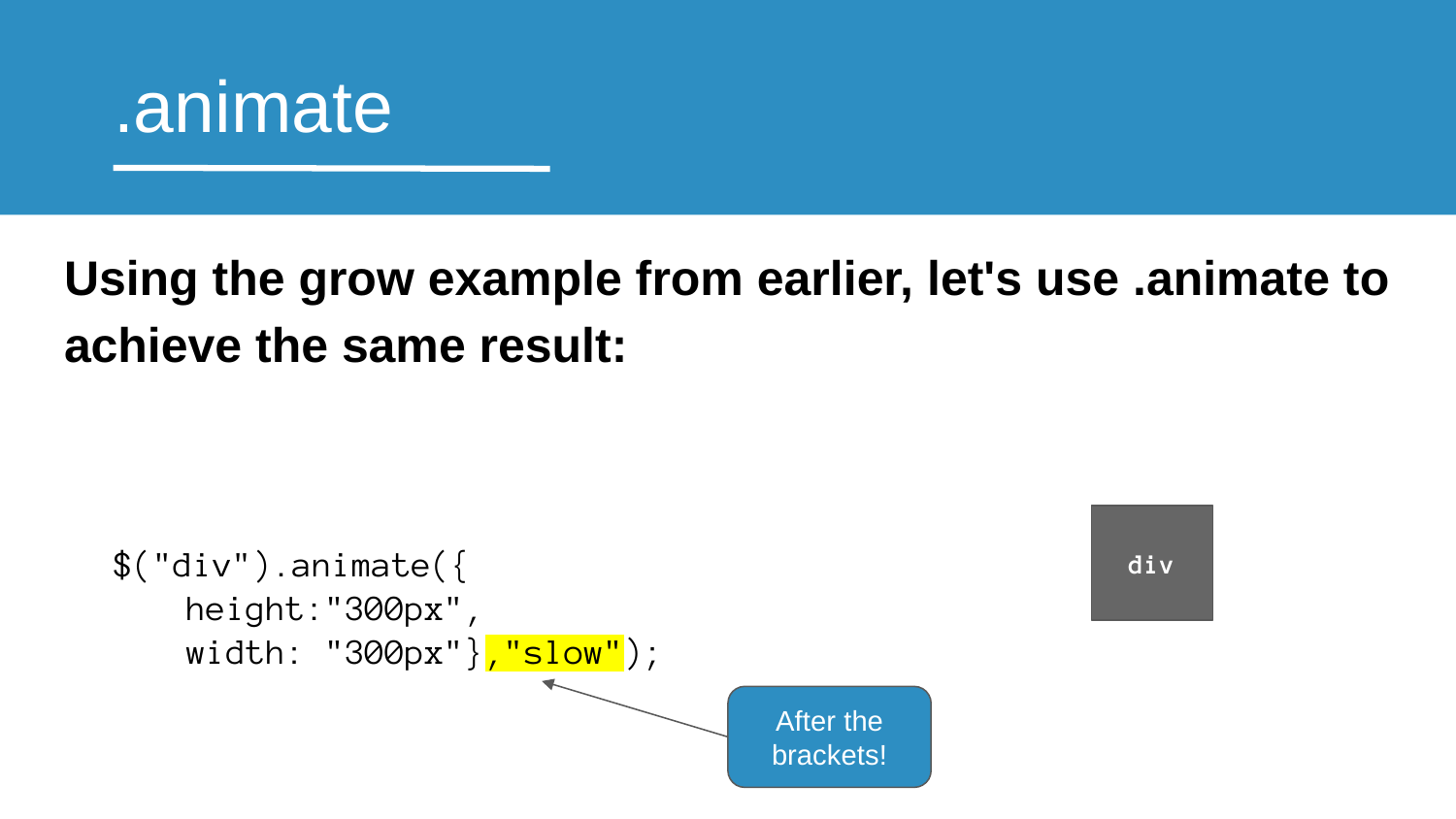

# .animate
Using the grow example from earlier, let's use .animate to achieve the same result:
div
$("div").animate({
height:"300px",
width: "300px"},"slow");
After the brackets!